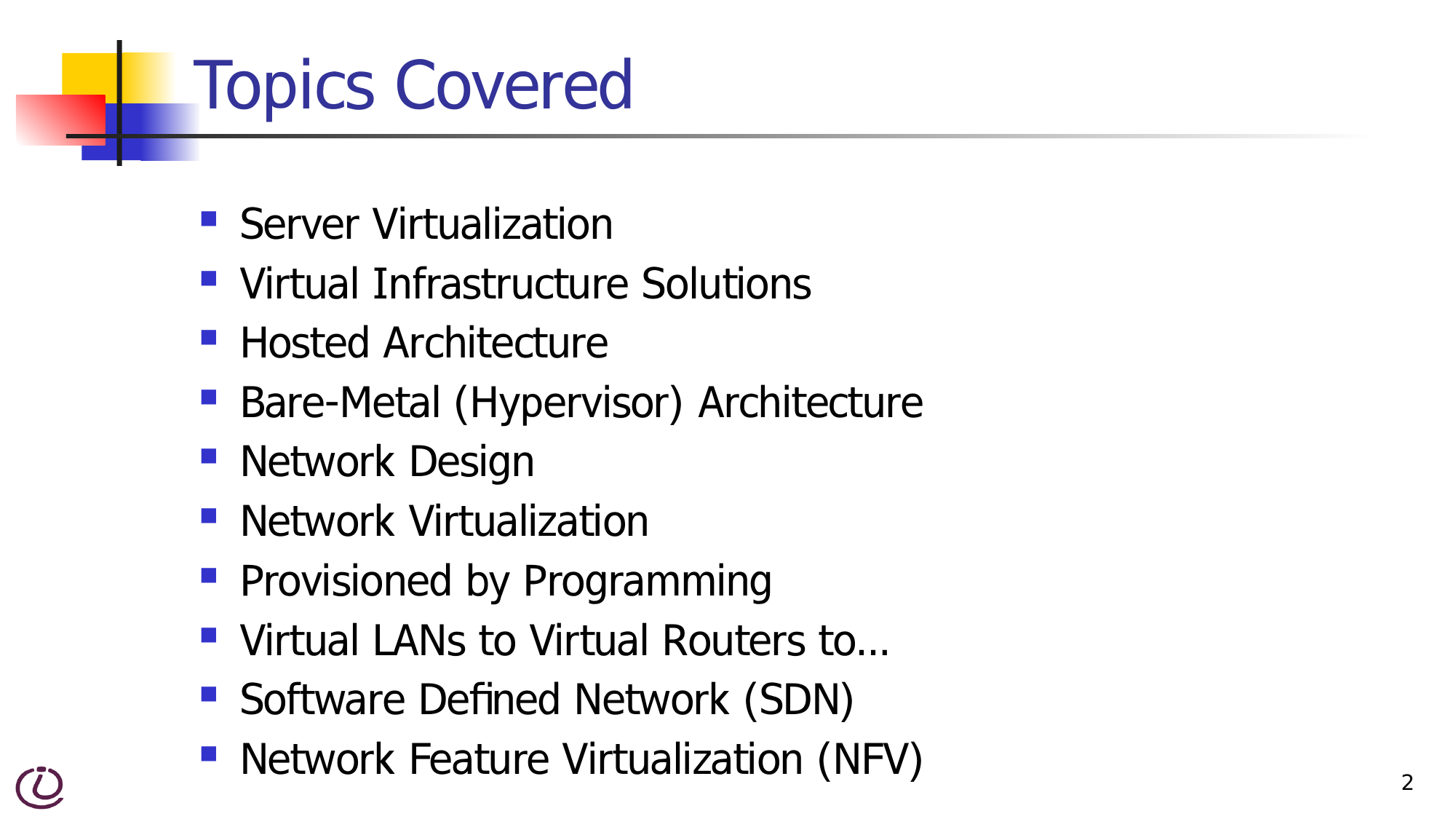

# Topics Covered
Server Virtualization
Virtual Infrastructure Solutions
Hosted Architecture
Bare-Metal (Hypervisor) Architecture
Network Design
Network Virtualization
Provisioned by Programming
Virtual LANs to Virtual Routers to…
Software Defined Network (SDN)
Network Feature Virtualization (NFV)
2